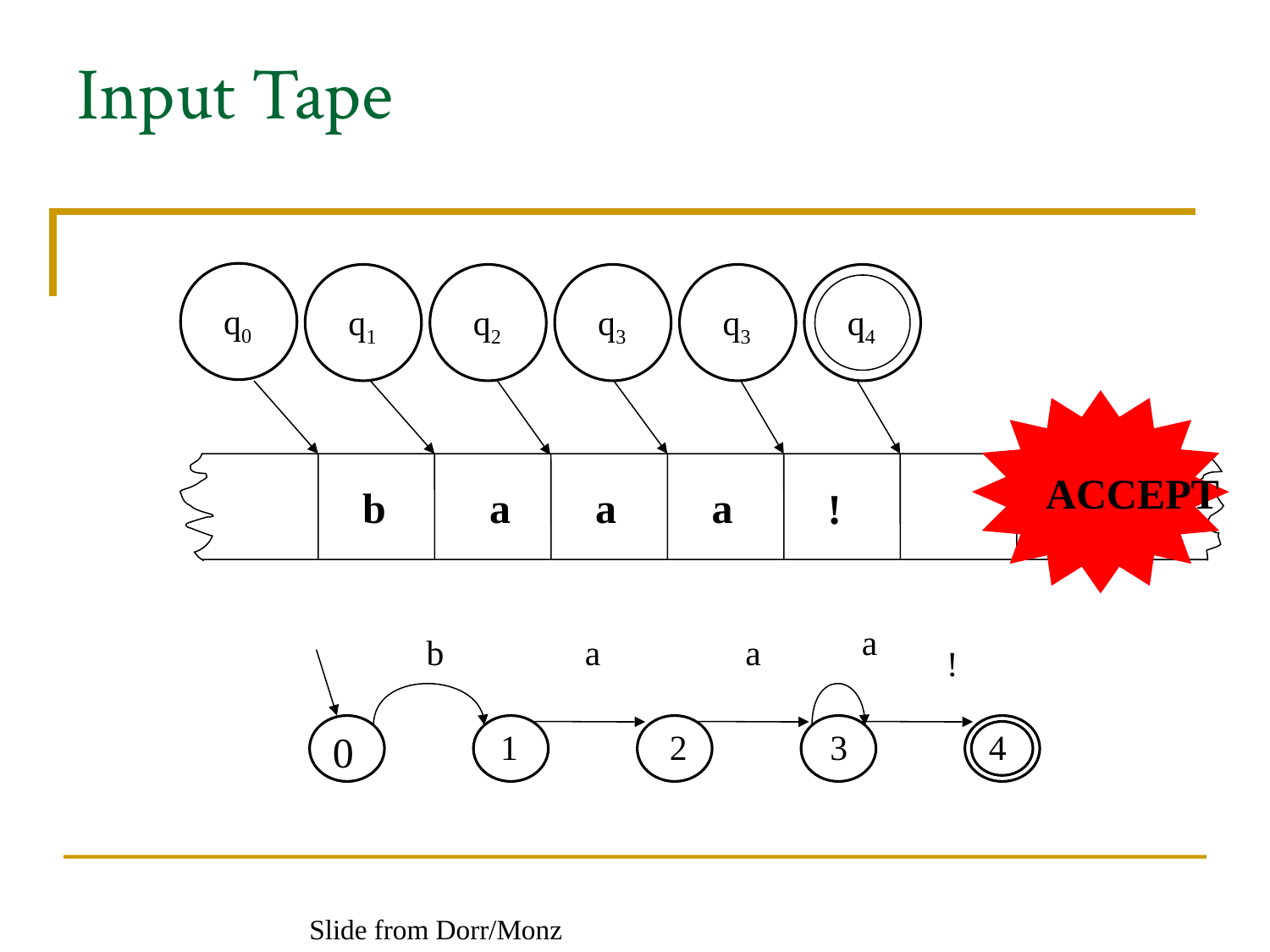

# Input Tape

q0

q1

q2

q3

q3

q4

b
a
a
a
!

ACCEPT
a
b
a
a

!

0
1
2
3
4

Slide from Dorr/Monz